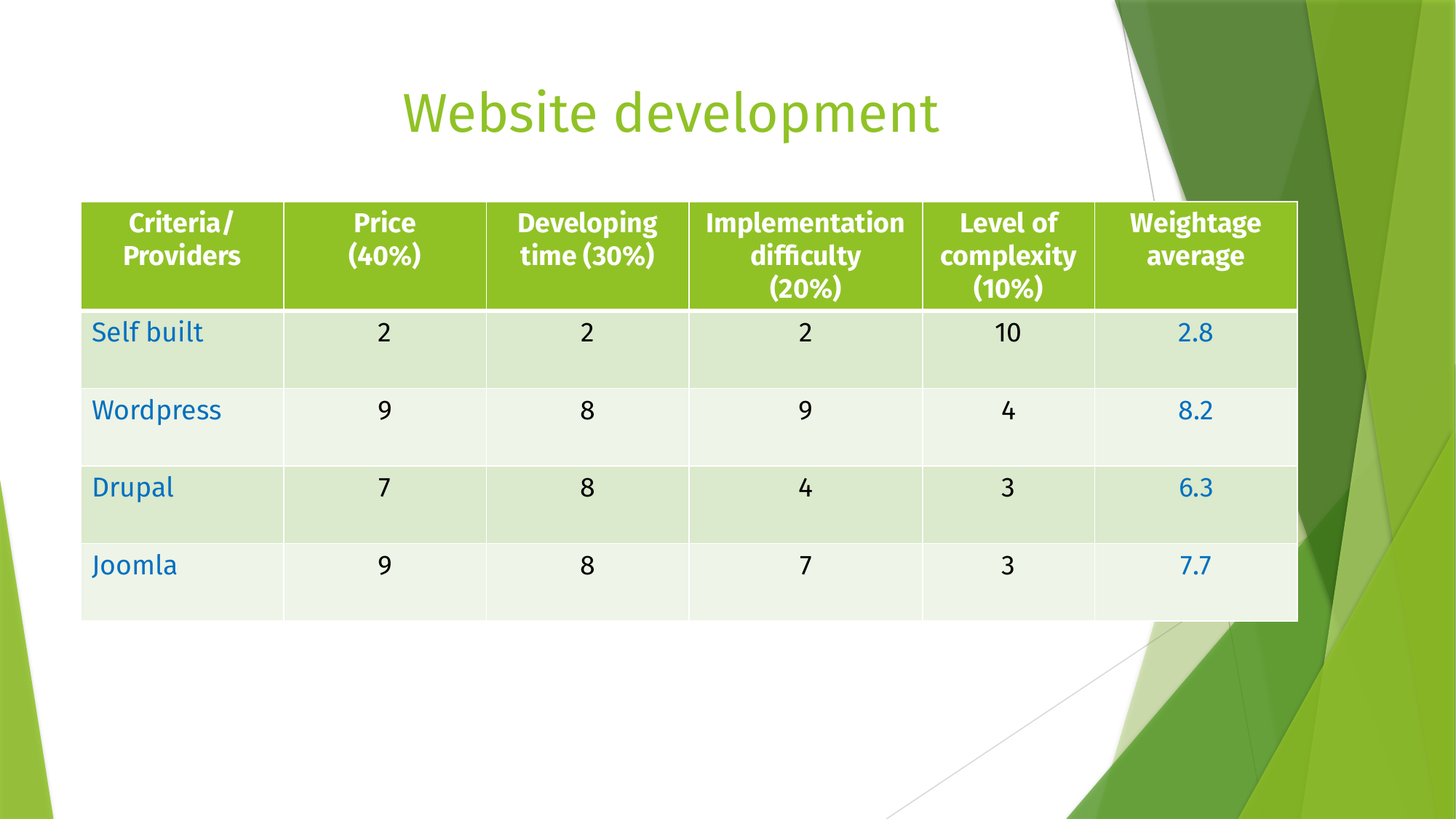

# Website development
| Criteria/ Providers | Price (40%) | Developing time (30%) | Implementation difficulty (20%) | Level of complexity (10%) | Weightage average |
| --- | --- | --- | --- | --- | --- |
| Self built | 2 | 2 | 2 | 10 | 2.8 |
| Wordpress | 9 | 8 | 9 | 4 | 8.2 |
| Drupal | 7 | 8 | 4 | 3 | 6.3 |
| Joomla | 9 | 8 | 7 | 3 | 7.7 |